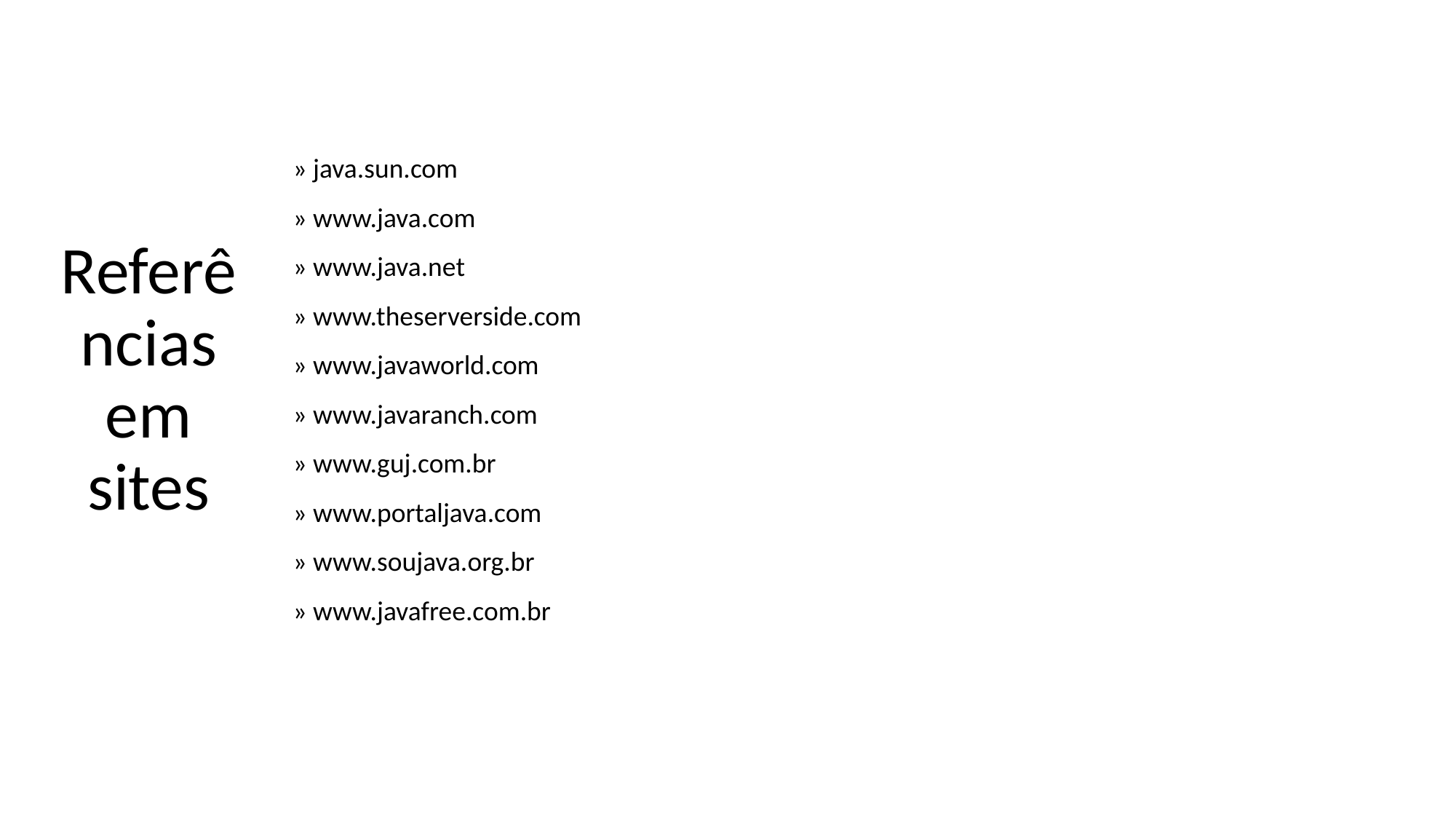

# Referências em sites
     » java.sun.com
     » www.java.com
     » www.java.net
     » www.theserverside.com
     » www.javaworld.com
     » www.javaranch.com
     » www.guj.com.br
     » www.portaljava.com
     » www.soujava.org.br
     » www.javafree.com.br